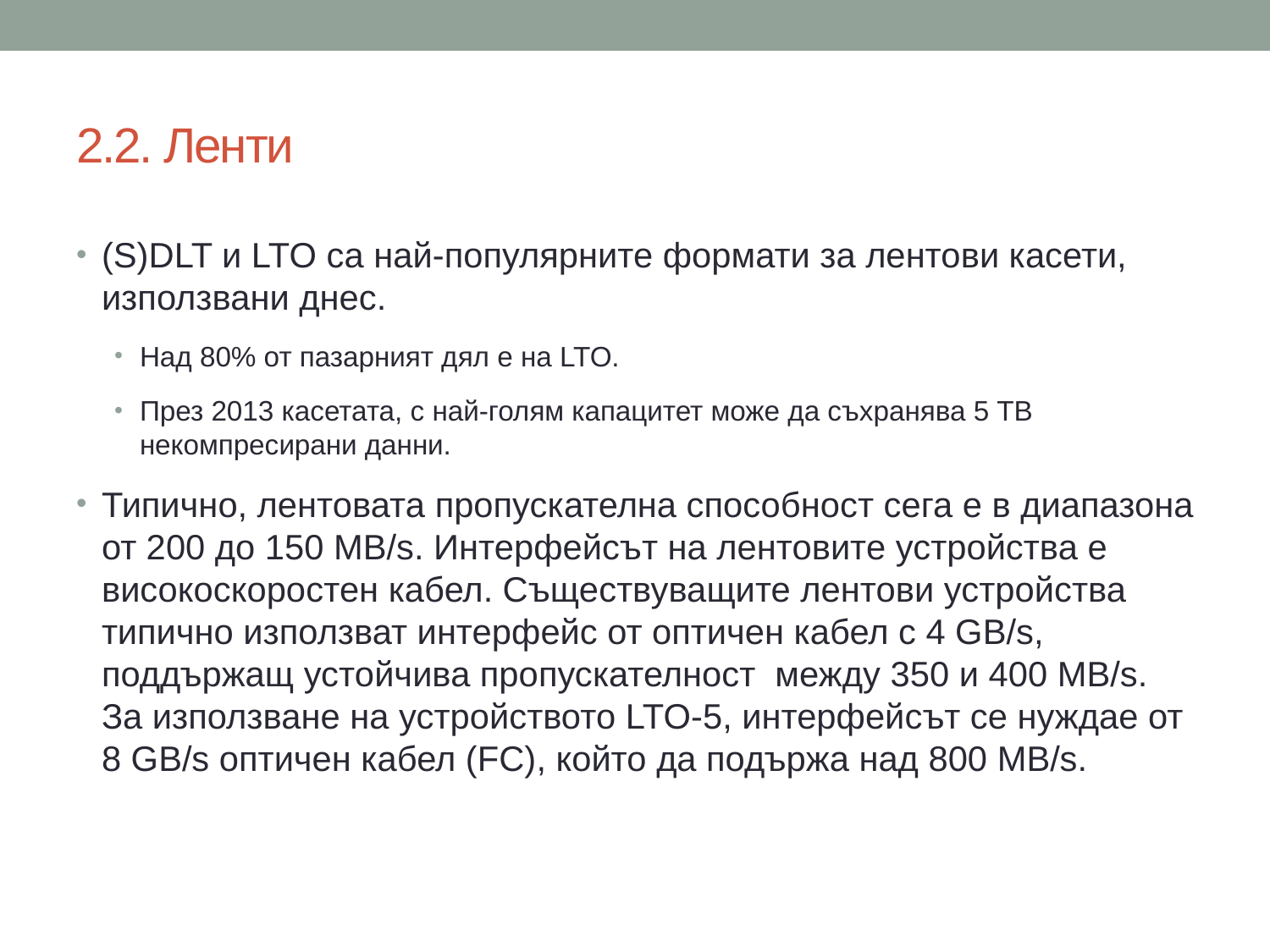

# 2.2. Ленти
(S)DLT и LTO са най-популярните формати за лентови касети, използвани днес.
Над 80% от пазарният дял е на LTO.
През 2013 касетата, с най-голям капацитет може да съхранява 5 TB некомпресирани данни.
Типично, лентовата пропускателна способност сега е в диапазона от 200 до 150 MB/s. Интерфейсът на лентовите устройства е високоскоростен кабел. Съществуващите лентови устройства типично използват интерфейс от оптичен кабел с 4 GB/s, поддържащ устойчива пропускателност  между 350 и 400 MB/s. За използване на устройството LTO-5, интерфейсът се нуждае от 8 GB/s оптичен кабел (FC), който да подържа над 800 MB/s.